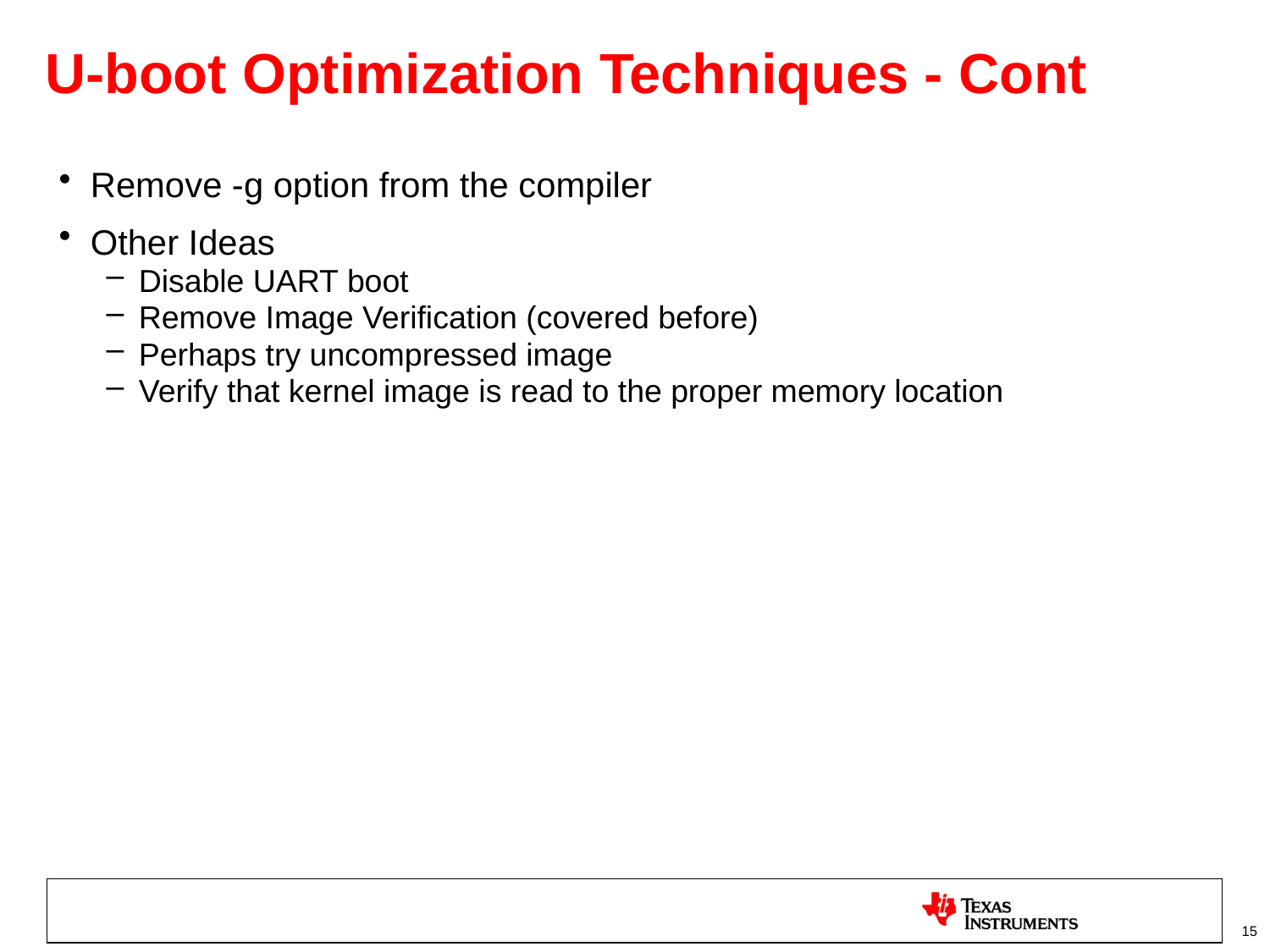

# U-boot Optimization Techniques - Cont
Remove -g option from the compiler
Other Ideas
Disable UART boot
Remove Image Verification (covered before)
Perhaps try uncompressed image
Verify that kernel image is read to the proper memory location